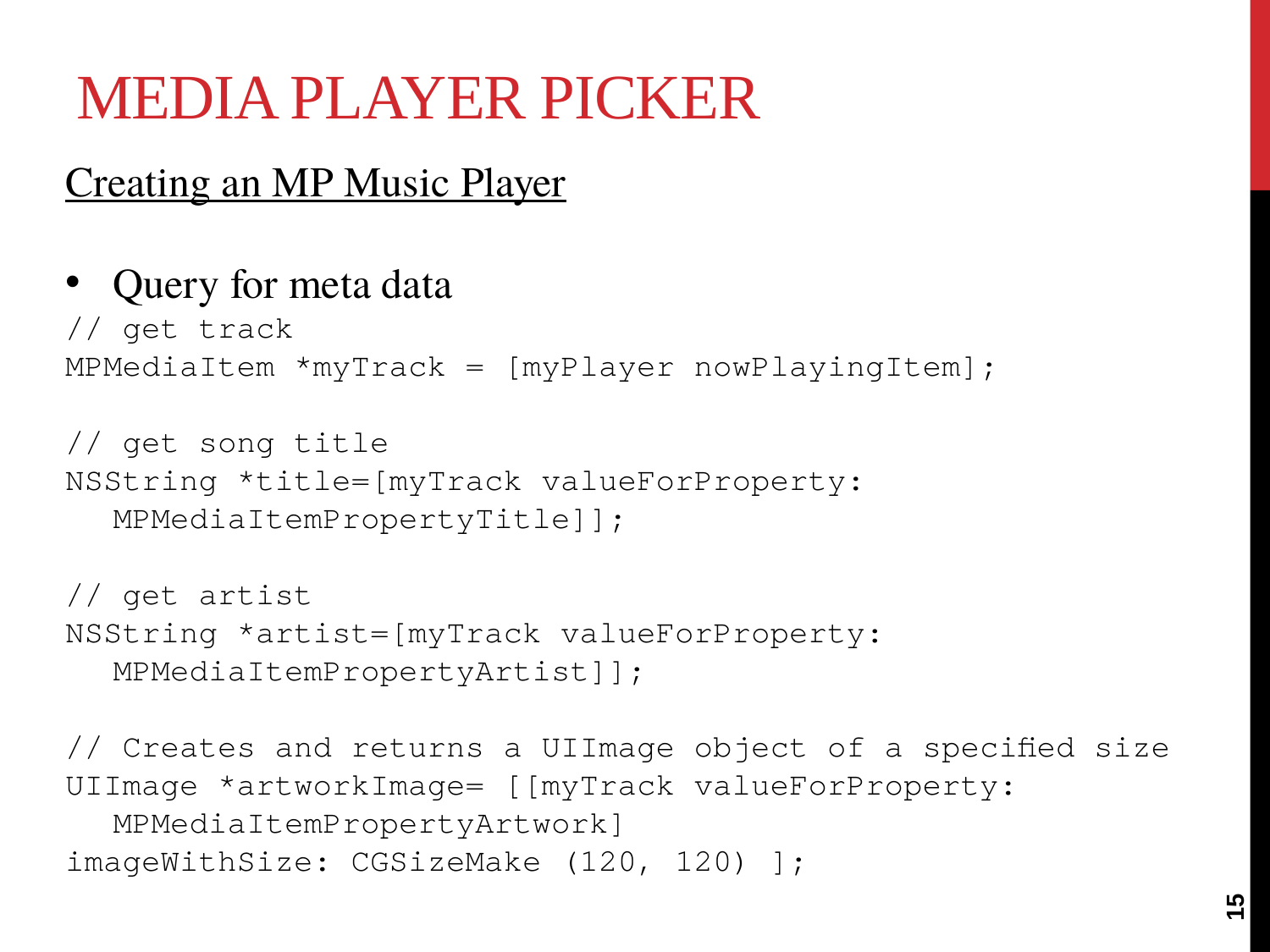

# Media Player Picker
Creating an MP Music Player

Query for meta data
// get track
MPMediaItem *myTrack = [myPlayer nowPlayingItem];

// get song title
NSString *title=[myTrack valueForProperty: MPMediaItemPropertyTitle]];

// get artist
NSString *artist=[myTrack valueForProperty: MPMediaItemPropertyArtist]];

// Creates and returns a UIImage object of a specified size
UIImage *artworkImage= [[myTrack valueForProperty: MPMediaItemPropertyArtwork]
imageWithSize: CGSizeMake (120, 120) ];
15